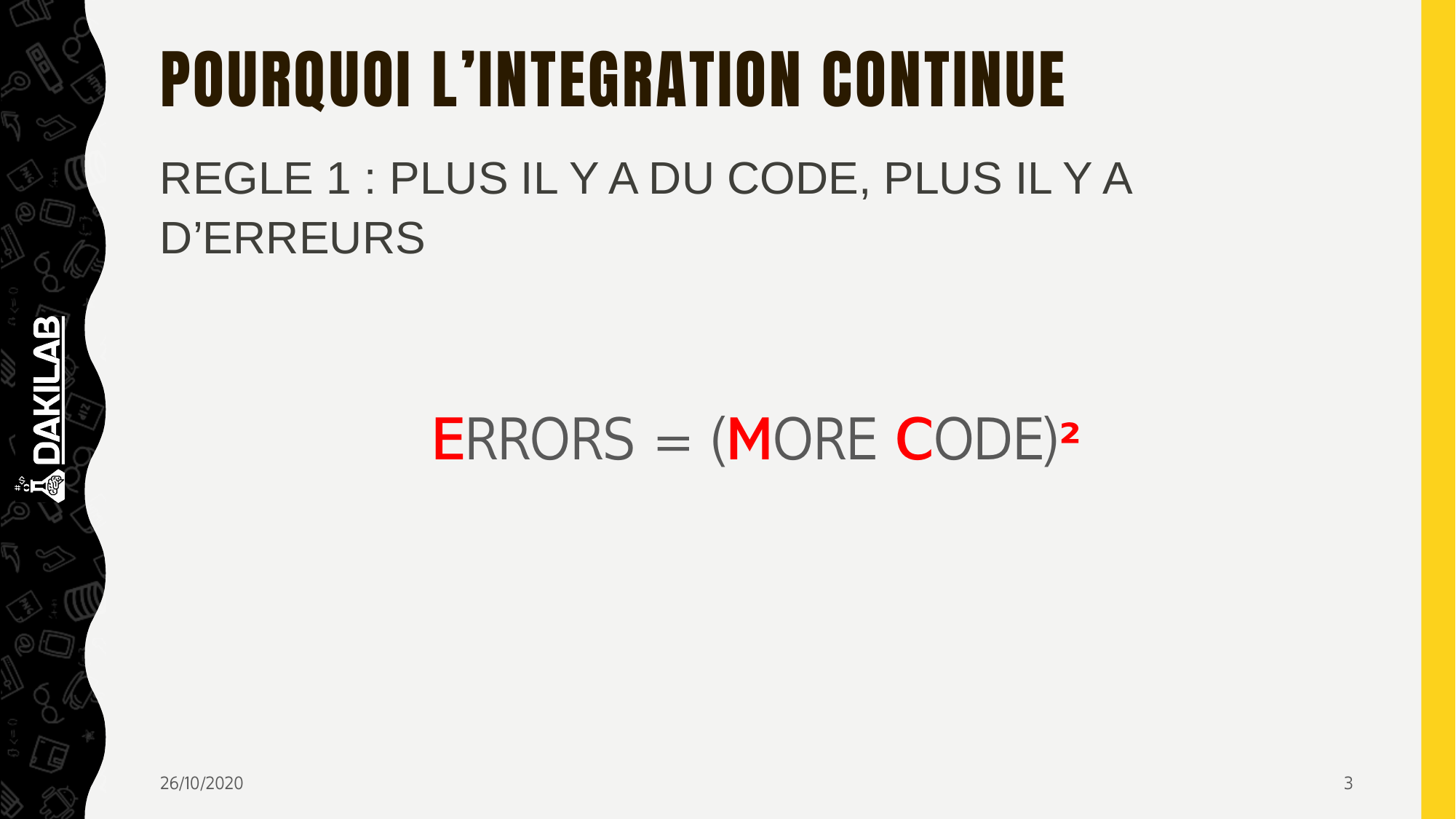

# POURQUOI L’INTEGRATION CONTINUE
REGLE 1 : PLUS IL Y A DU CODE, PLUS IL Y A D’ERREURS

ERRORS = (MORE CODE)²

26/10/2020

3